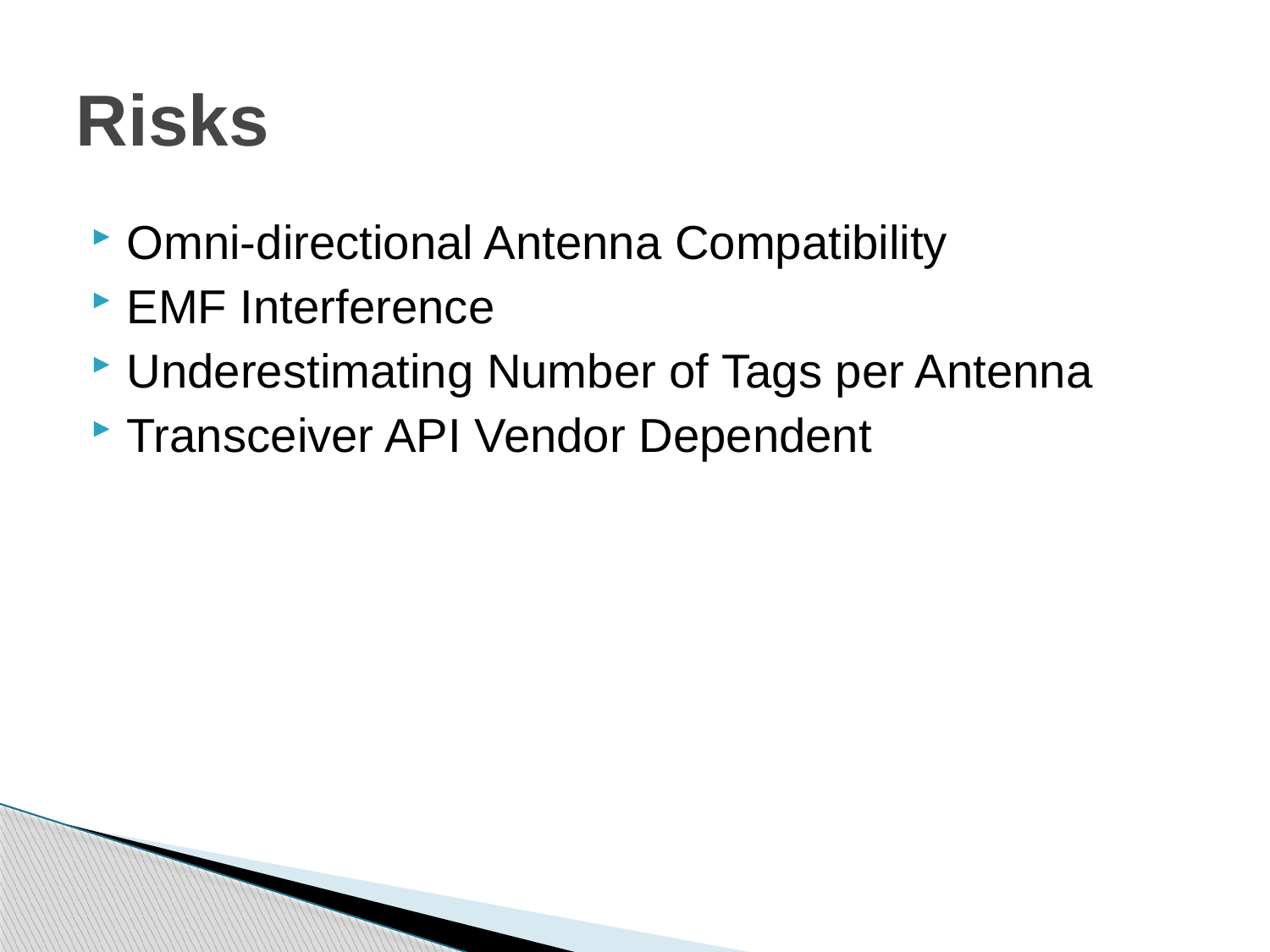

# Risks
Omni-directional Antenna Compatibility
EMF Interference
Underestimating Number of Tags per Antenna
Transceiver API Vendor Dependent